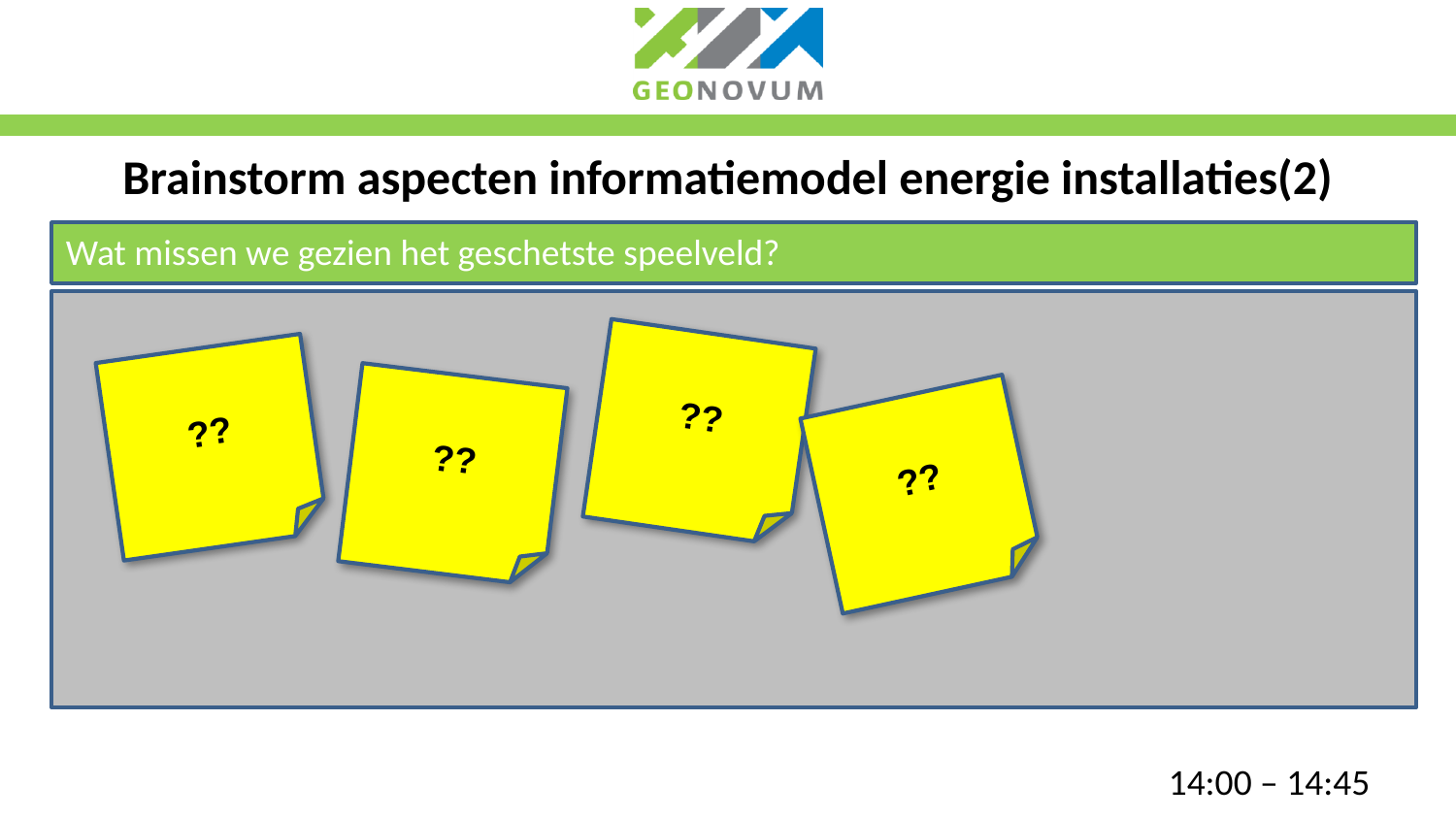

# Brainstorm aspecten informatiemodel energie installaties(2)
Wat missen we gezien het geschetste speelveld?

??
??
??
??
14:00 – 14:45